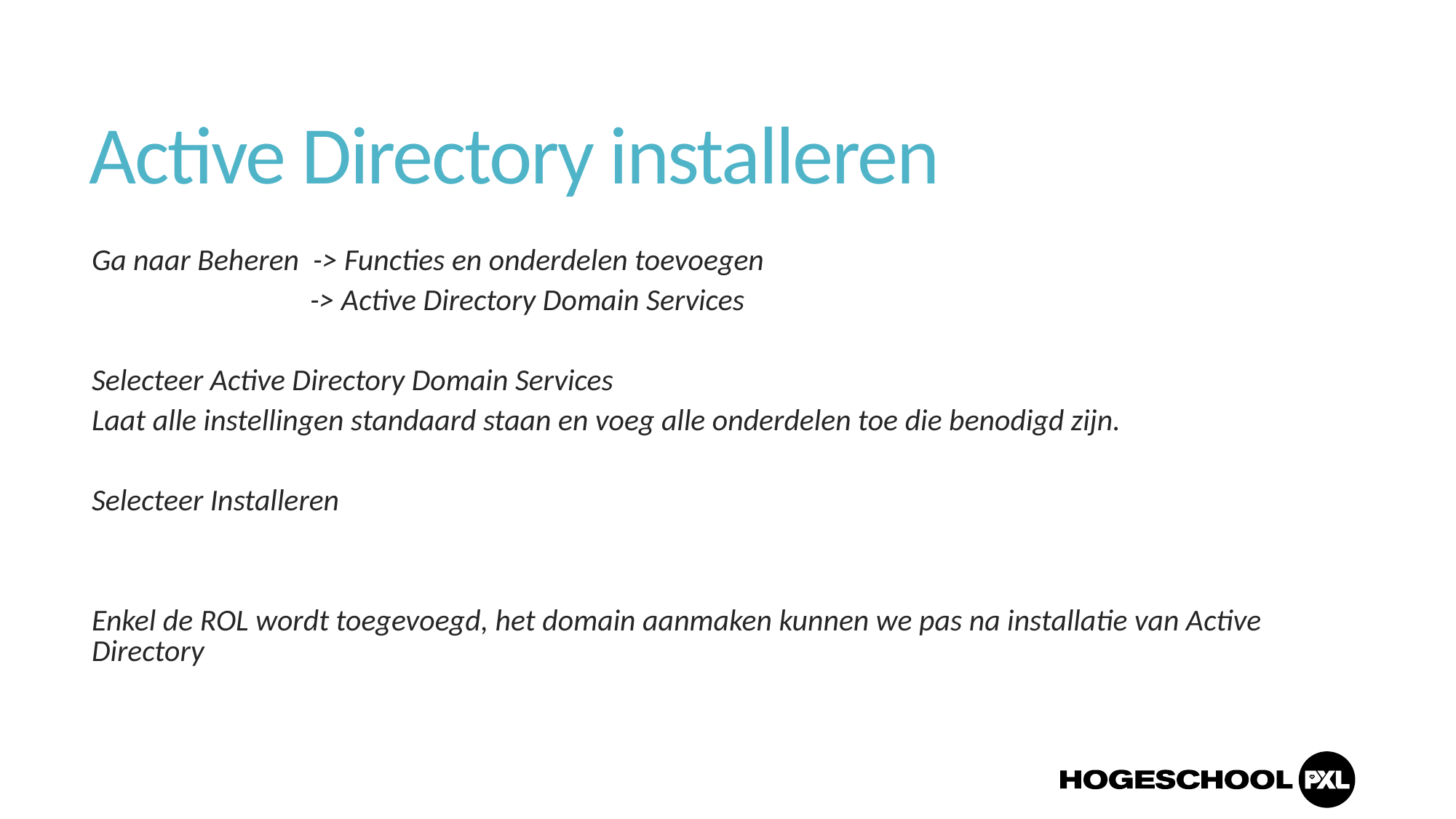

# Active Directory installeren
Ga naar Beheren  -> Functies en onderdelen toevoegen
		-> Active Directory Domain Services

Selecteer Active Directory Domain Services
Laat alle instellingen standaard staan en voeg alle onderdelen toe die benodigd zijn.

Selecteer Installeren

Enkel de ROL wordt toegevoegd, het domain aanmaken kunnen we pas na installatie van Active Directory